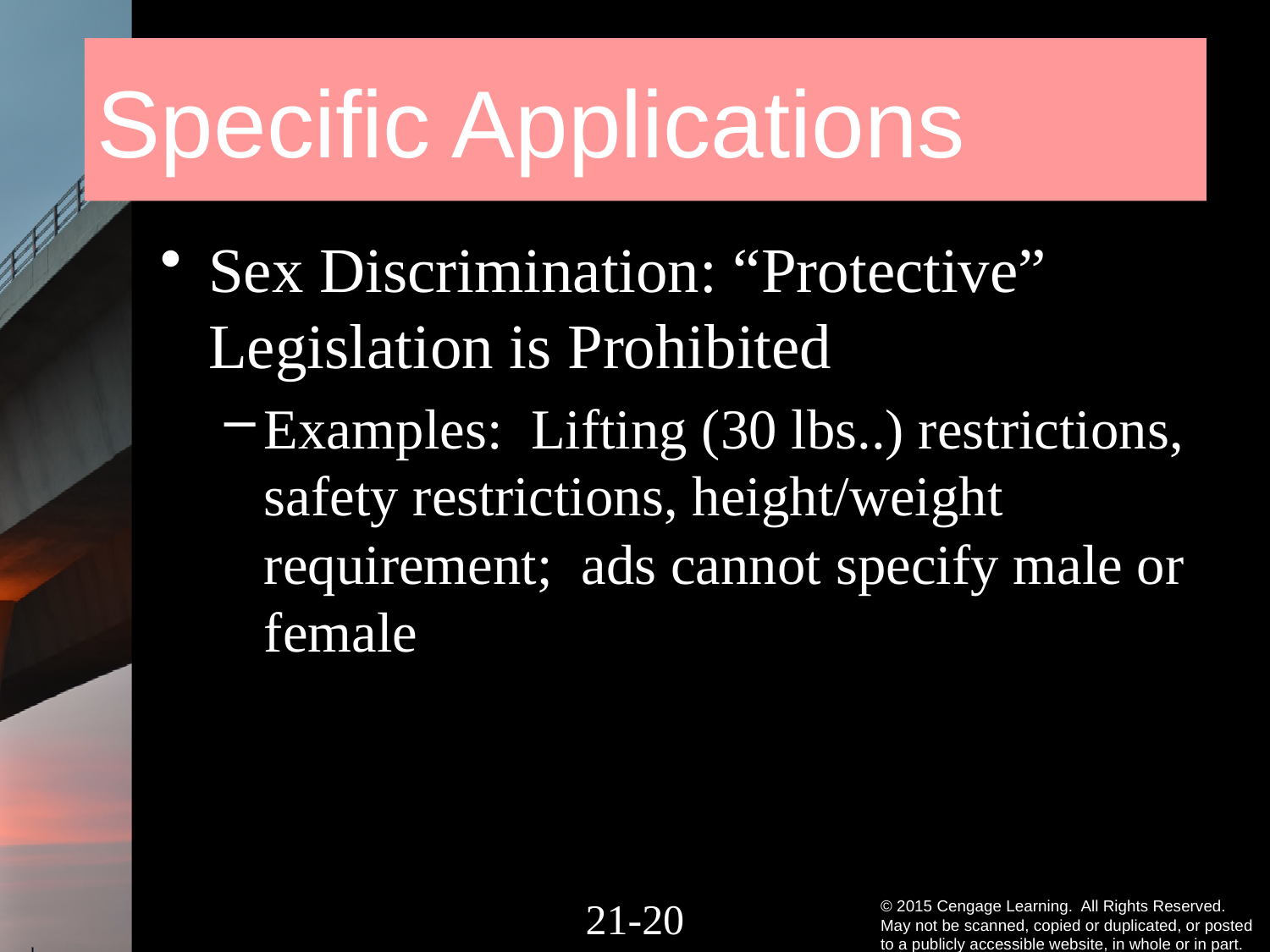

# Specific Applications
Sex Discrimination: “Protective” Legislation is Prohibited
Examples:  Lifting (30 lbs..) restrictions, safety restrictions, height/weight requirement;  ads cannot specify male or female

21-20